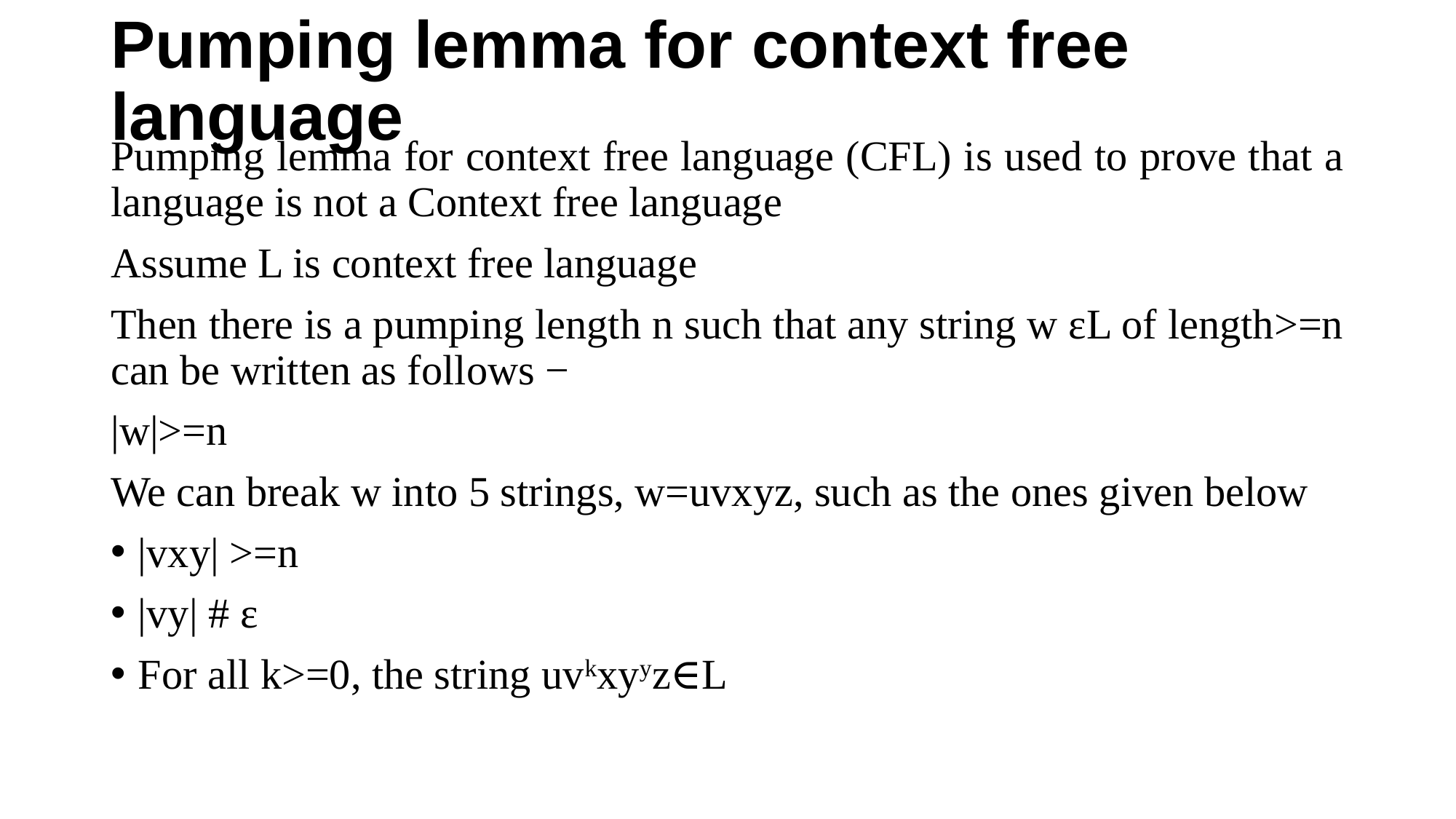

# Pumping lemma for context free language
Pumping lemma for context free language (CFL) is used to prove that a language is not a Context free language
Assume L is context free language
Then there is a pumping length n such that any string w εL of length>=n can be written as follows −
|w|>=n
We can break w into 5 strings, w=uvxyz, such as the ones given below
|vxy| >=n
|vy| # ε
For all k>=0, the string uvkxyyz∈L